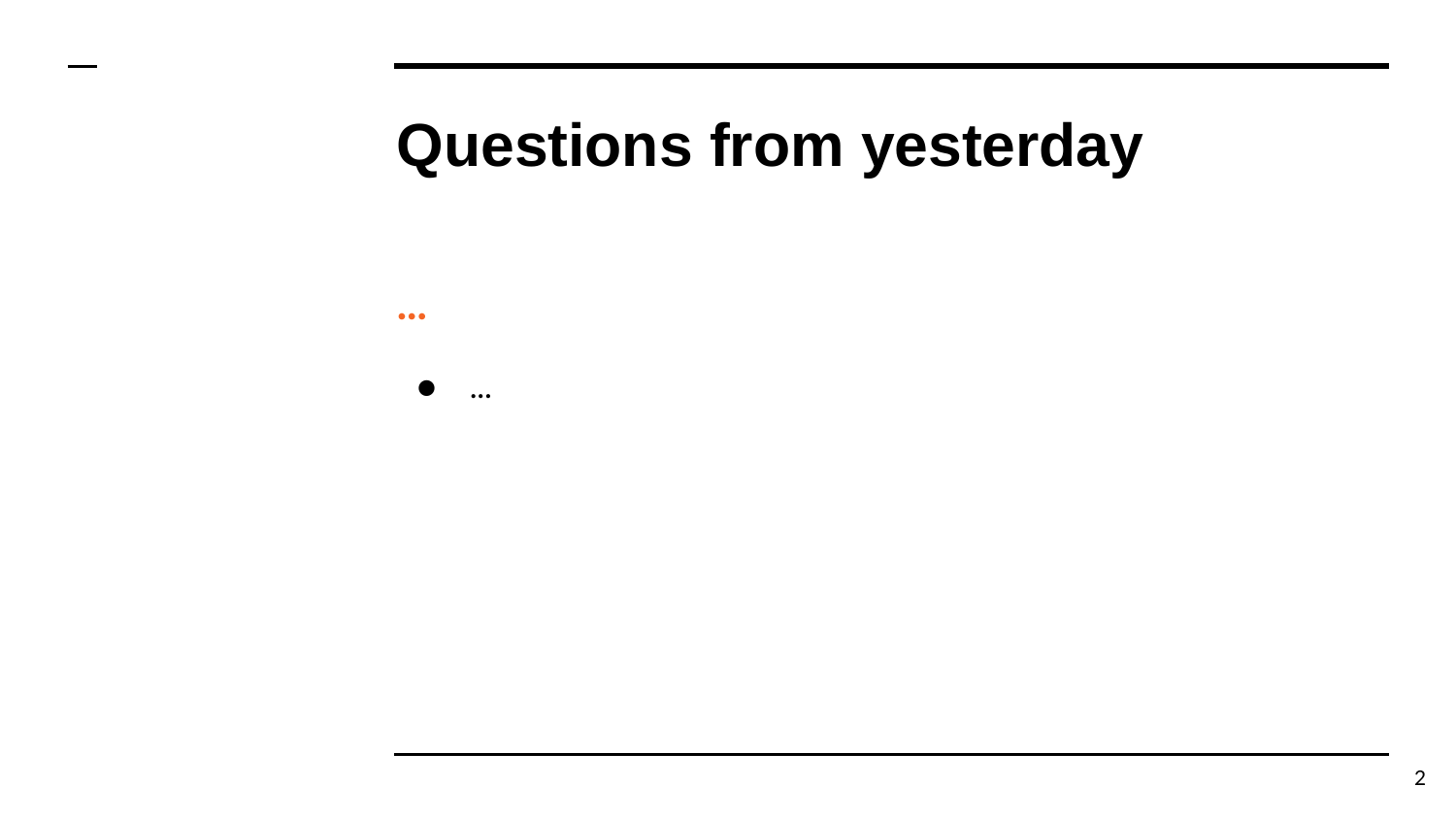

# Questions from yesterday
...
...
2